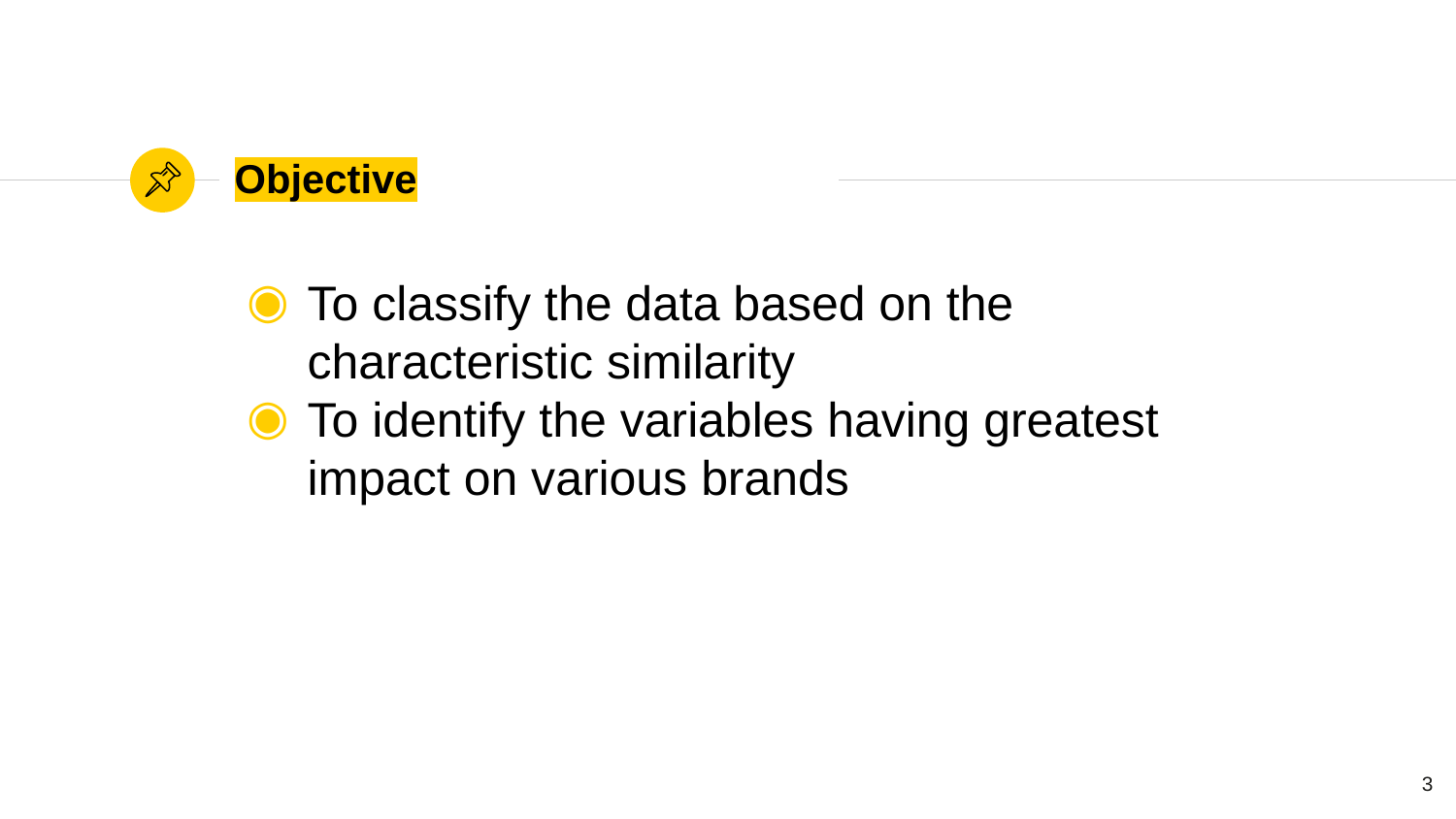

# Objective

To classify the data based on the characteristic similarity
To identify the variables having greatest impact on various brands
3